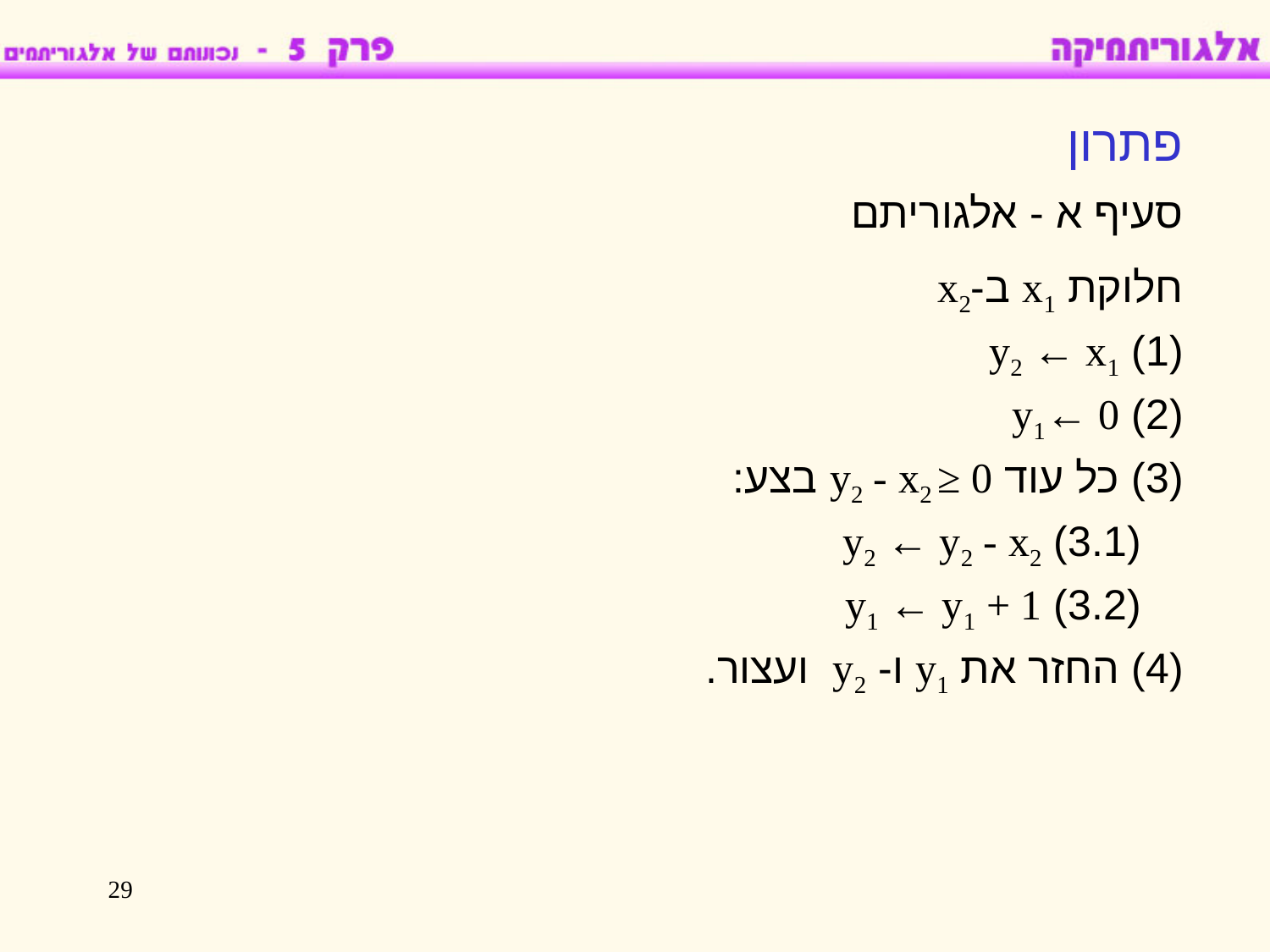

פתרון
סעיף א - אלגוריתם
חלוקת x1 ב-x2
(1) y2 ← x1
(2) y1← 0
(3) כל עוד y2 - x2 ≥ 0 בצע:
(3.1) y2 ← y2 - x2
(3.2) y1 ← y1 + 1
(4) החזר את y1 ו- y2  ועצור.
29